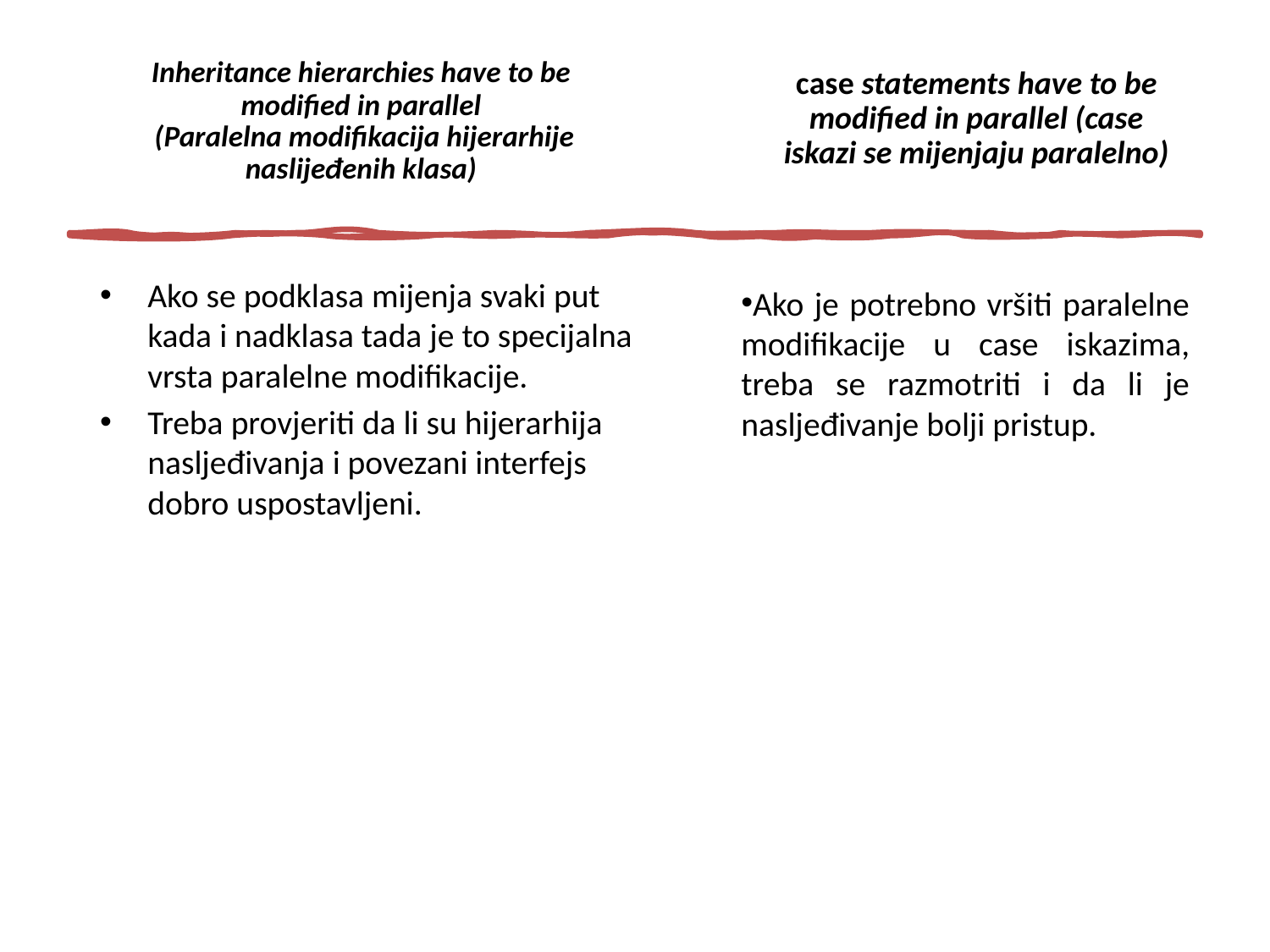

# Inheritance hierarchies have to be modified in parallel (Paralelna modifikacija hijerarhije naslijeđenih klasa)
case statements have to be modified in parallel (case iskazi se mijenjaju paralelno)

Ako je potrebno vršiti paralelne modifikacije u case iskazima, treba se razmotriti i da li je nasljeđivanje bolji pristup.

Ako se podklasa mijenja svaki put kada i nadklasa tada je to specijalna vrsta paralelne modifikacije.
Treba provjeriti da li su hijerarhija nasljeđivanja i povezani interfejs dobro uspostavljeni.